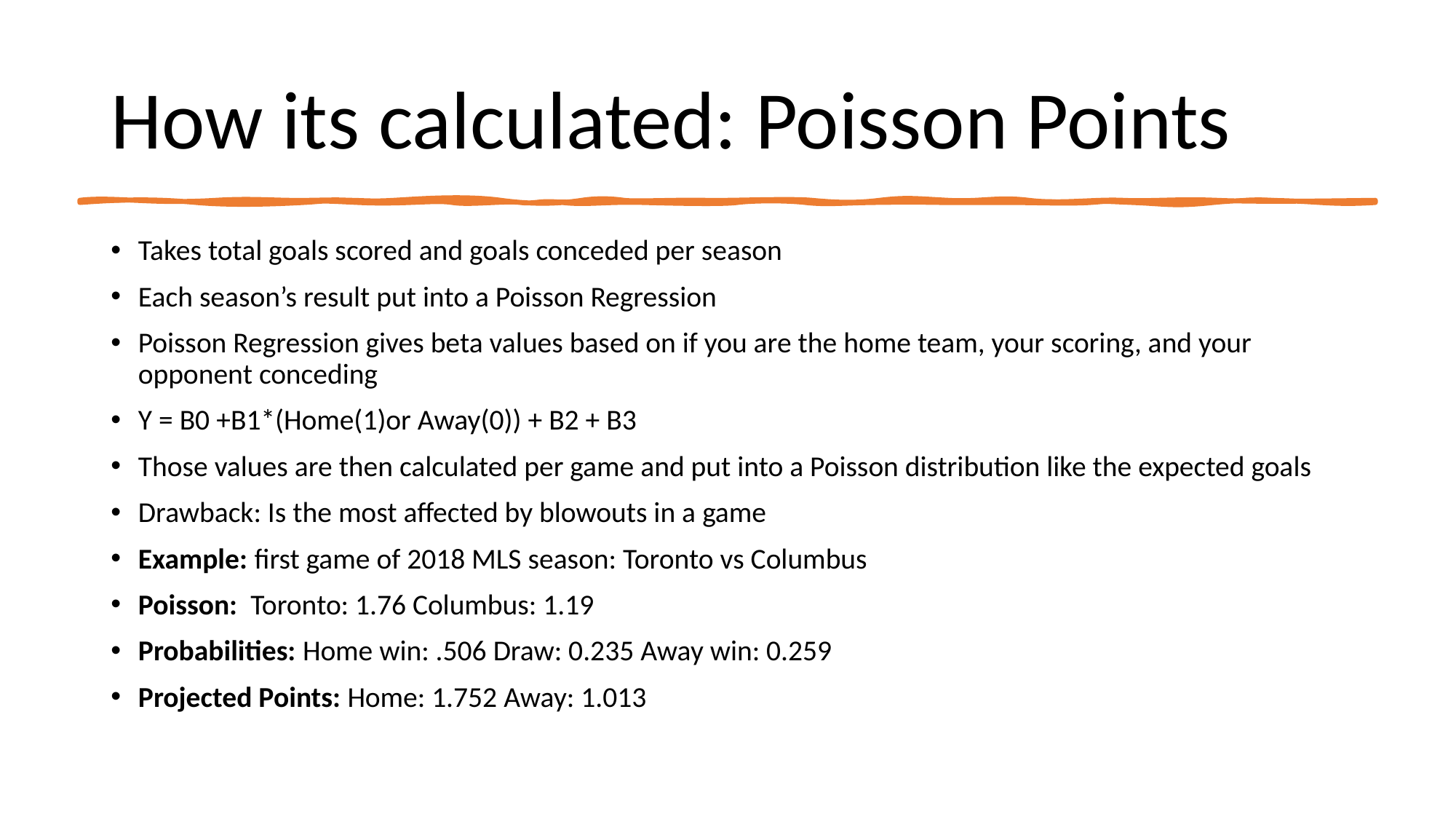

# How its calculated: Poisson Points

Takes total goals scored and goals conceded per season
Each season’s result put into a Poisson Regression
Poisson Regression gives beta values based on if you are the home team, your scoring, and your opponent conceding
Y = B0 +B1*(Home(1)or Away(0)) + B2 + B3
Those values are then calculated per game and put into a Poisson distribution like the expected goals
Drawback: Is the most affected by blowouts in a game
Example: first game of 2018 MLS season: Toronto vs Columbus
Poisson:  Toronto: 1.76 Columbus: 1.19
Probabilities: Home win: .506 Draw: 0.235 Away win: 0.259
Projected Points: Home: 1.752 Away: 1.013